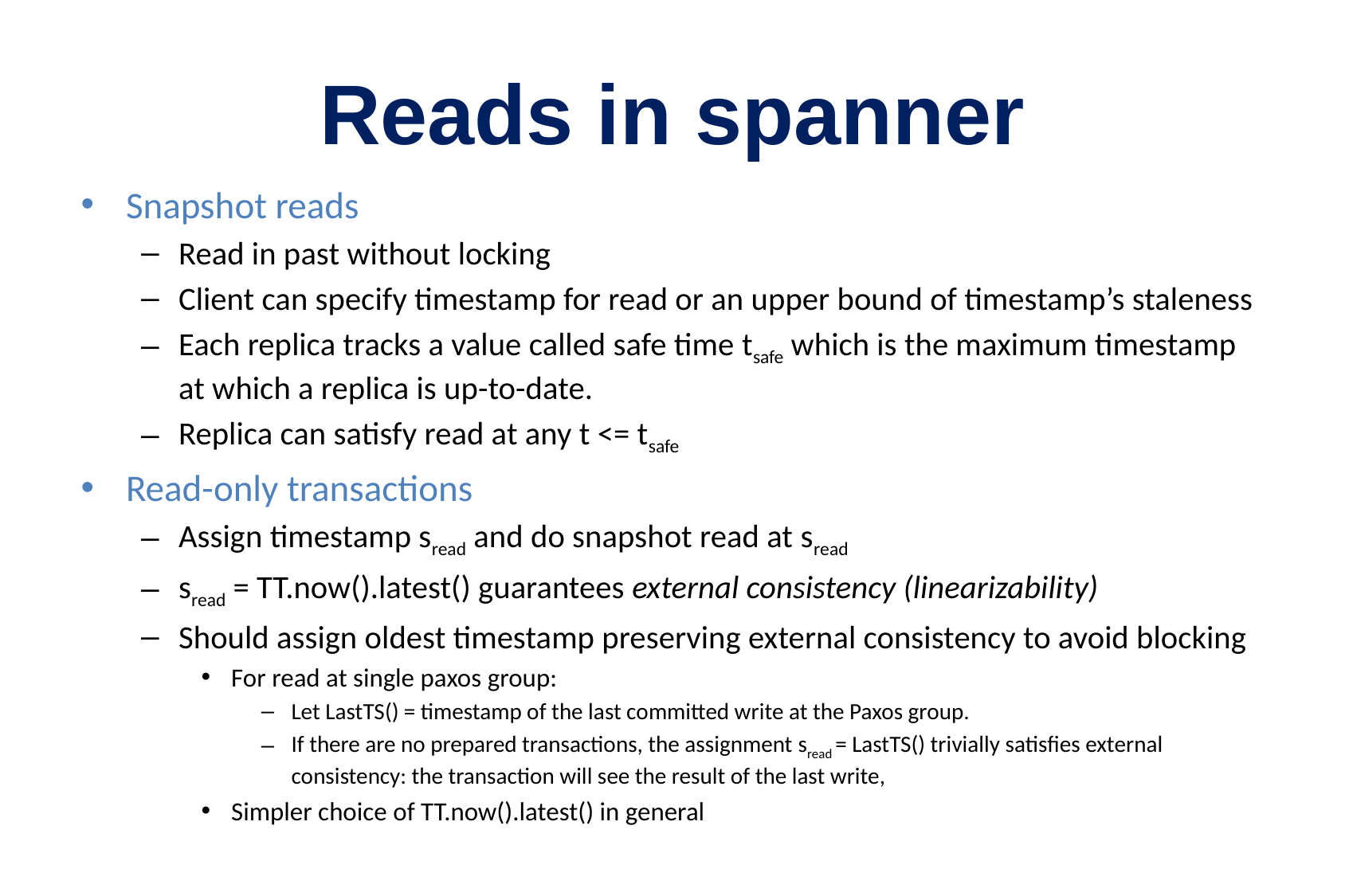

# Reads in spanner
Snapshot reads
Read in past without locking
Client can specify timestamp for read or an upper bound of timestamp’s staleness
Each replica tracks a value called safe time tsafe which is the maximum timestamp at which a replica is up-to-date.
Replica can satisfy read at any t <= tsafe
Read-only transactions
Assign timestamp sread and do snapshot read at sread
sread = TT.now().latest() guarantees external consistency (linearizability)
Should assign oldest timestamp preserving external consistency to avoid blocking
For read at single paxos group:
Let LastTS() = timestamp of the last committed write at the Paxos group.
If there are no prepared transactions, the assignment sread = LastTS() trivially satisfies external consistency: the transaction will see the result of the last write,
Simpler choice of TT.now().latest() in general